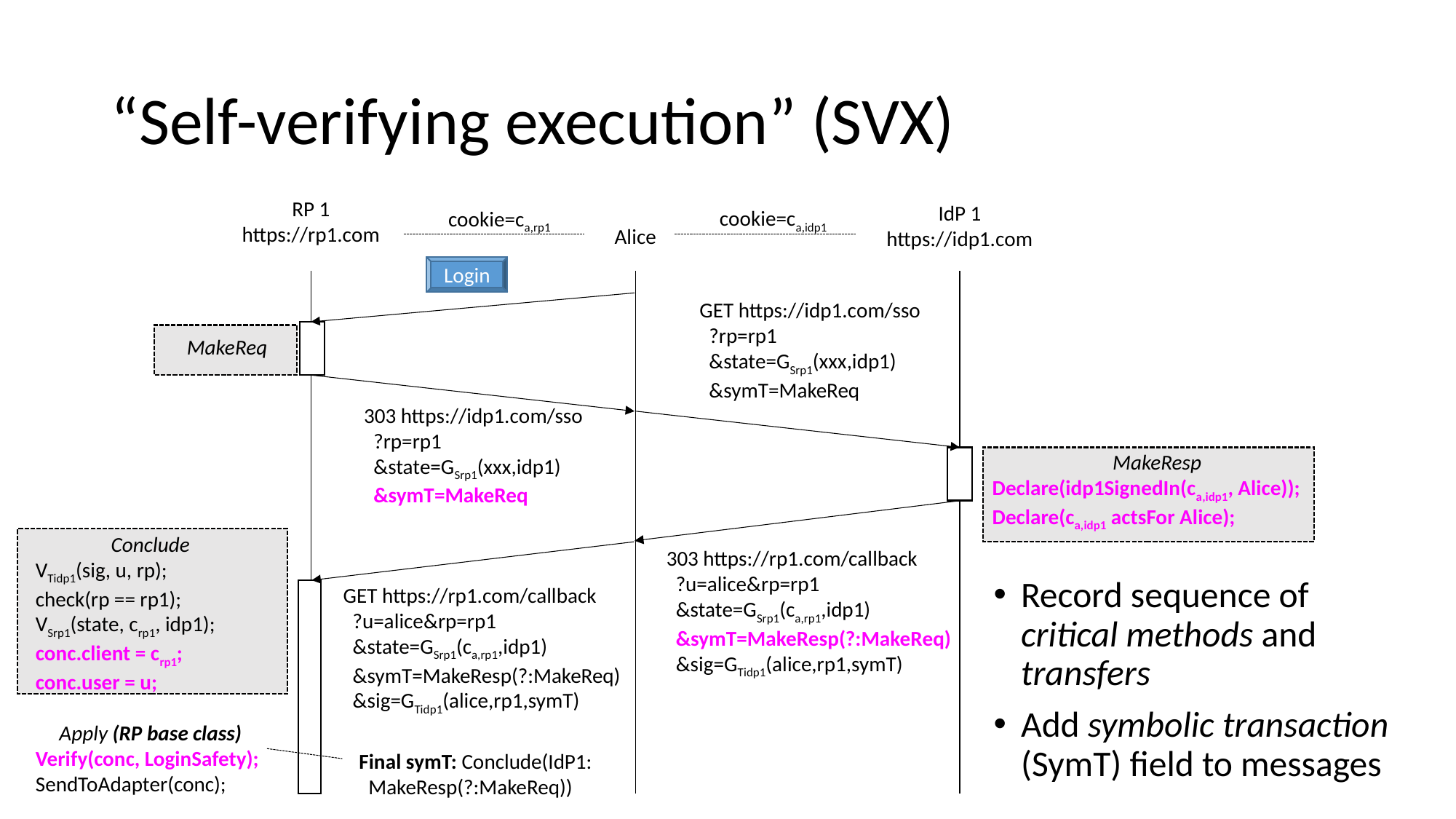

# “Self-verifying execution” (SVX)
RP 1
https://rp1.com
IdP 1
https://idp1.com
cookie=ca,idp1
cookie=ca,rp1
Alice
Login
GET https://idp1.com/sso
  ?rp=rp1
  &state=GSrp1(xxx,idp1)
  &symT=MakeReq

MakeReq
303 https://idp1.com/sso
  ?rp=rp1
  &state=GSrp1(xxx,idp1)
  &symT=MakeReq
MakeResp
Declare(idp1SignedIn(ca,idp1, Alice));
Declare(ca,idp1 actsFor Alice);

Conclude
VTidp1(sig, u, rp);
check(rp == rp1);
VSrp1(state, crp1, idp1);
conc.client = crp1;
conc.user = u;

Apply (RP base class)
Verify(conc, LoginSafety);
SendToAdapter(conc);

303 https://rp1.com/callback
  ?u=alice&rp=rp1
  &state=GSrp1(ca,rp1,idp1)
  &symT=MakeResp(?:MakeReq)
  &sig=GTidp1(alice,rp1,symT)
Record sequence of critical methods and transfers
Add symbolic transaction (SymT) field to messages
GET https://rp1.com/callback
  ?u=alice&rp=rp1
  &state=GSrp1(ca,rp1,idp1)
  &symT=MakeResp(?:MakeReq)
  &sig=GTidp1(alice,rp1,symT)

Final symT: Conclude(IdP1:
  MakeResp(?:MakeReq))